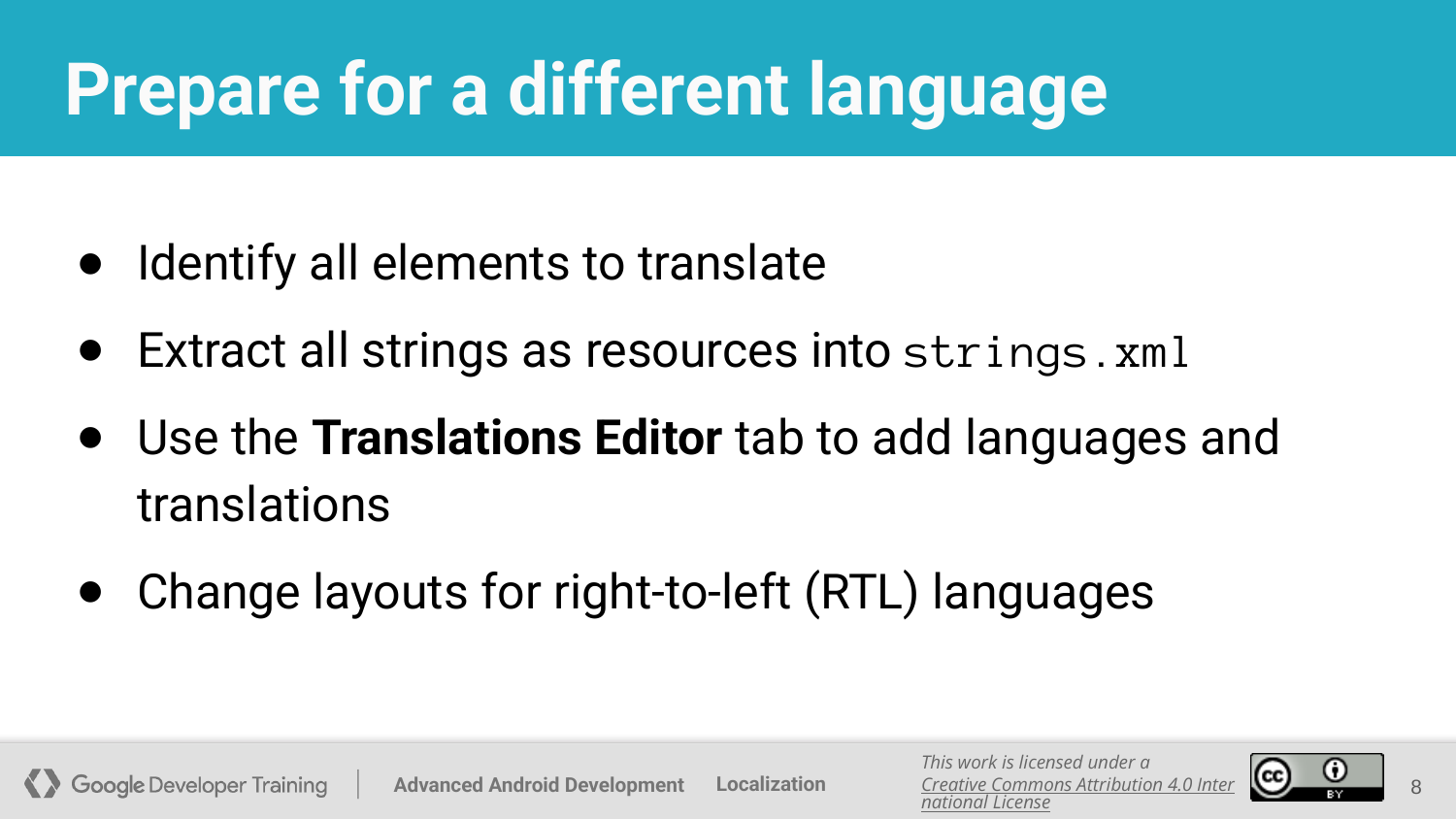

# Prepare for a different language
Identify all elements to translate
Extract all strings as resources into strings.xml
Use the Translations Editor tab to add languages and translations
Change layouts for right-to-left (RTL) languages

8